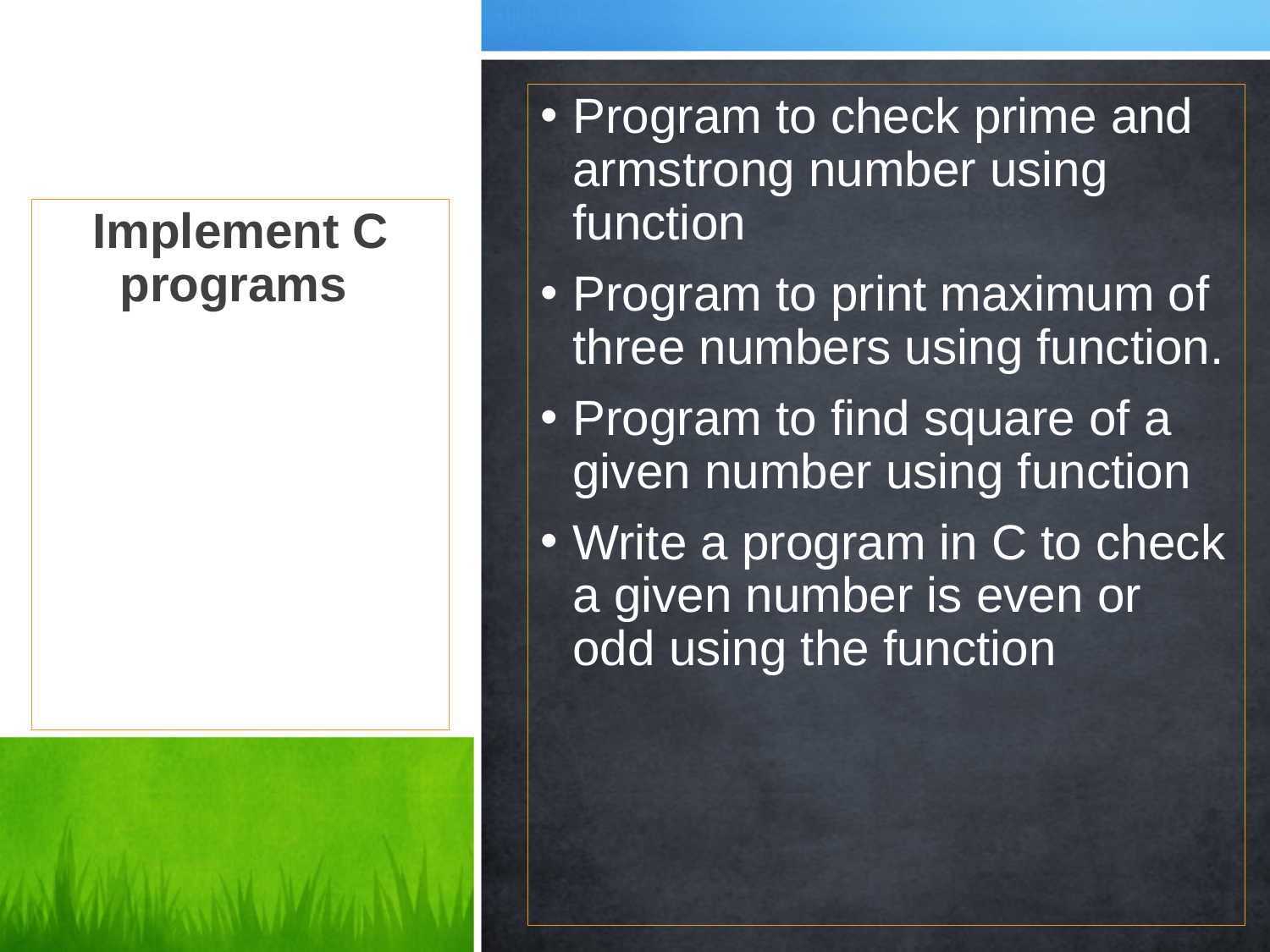

Program to check prime and armstrong number using function
Program to print maximum of three numbers using function.
Program to find square of a given number using function
Write a program in C to check a given number is even or odd using the function
Implement C programs